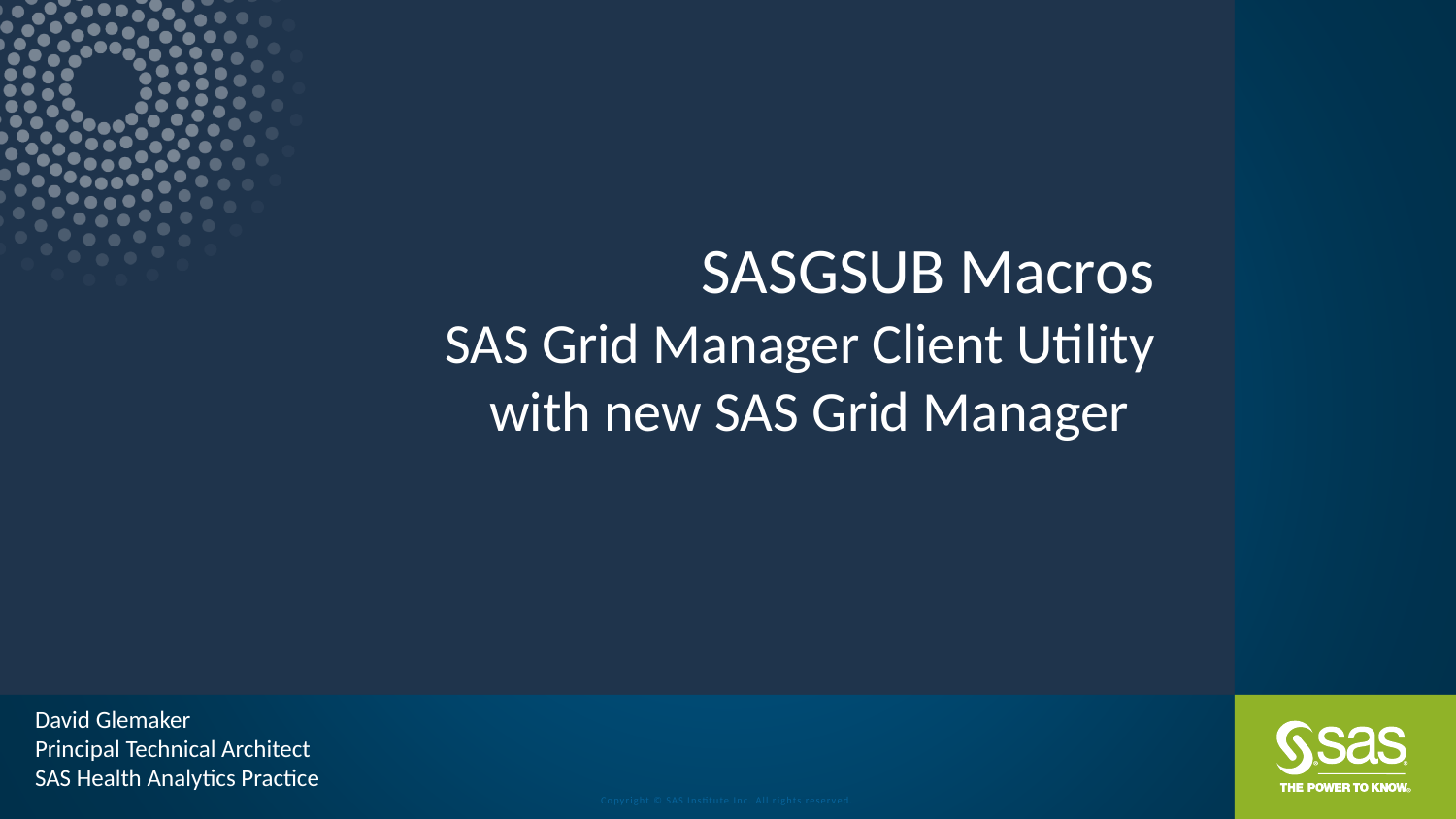

# SASGSUB Macros SAS Grid Manager Client Utility with new SAS Grid Manager
David Glemaker
Principal Technical Architect
SAS Health Analytics Practice